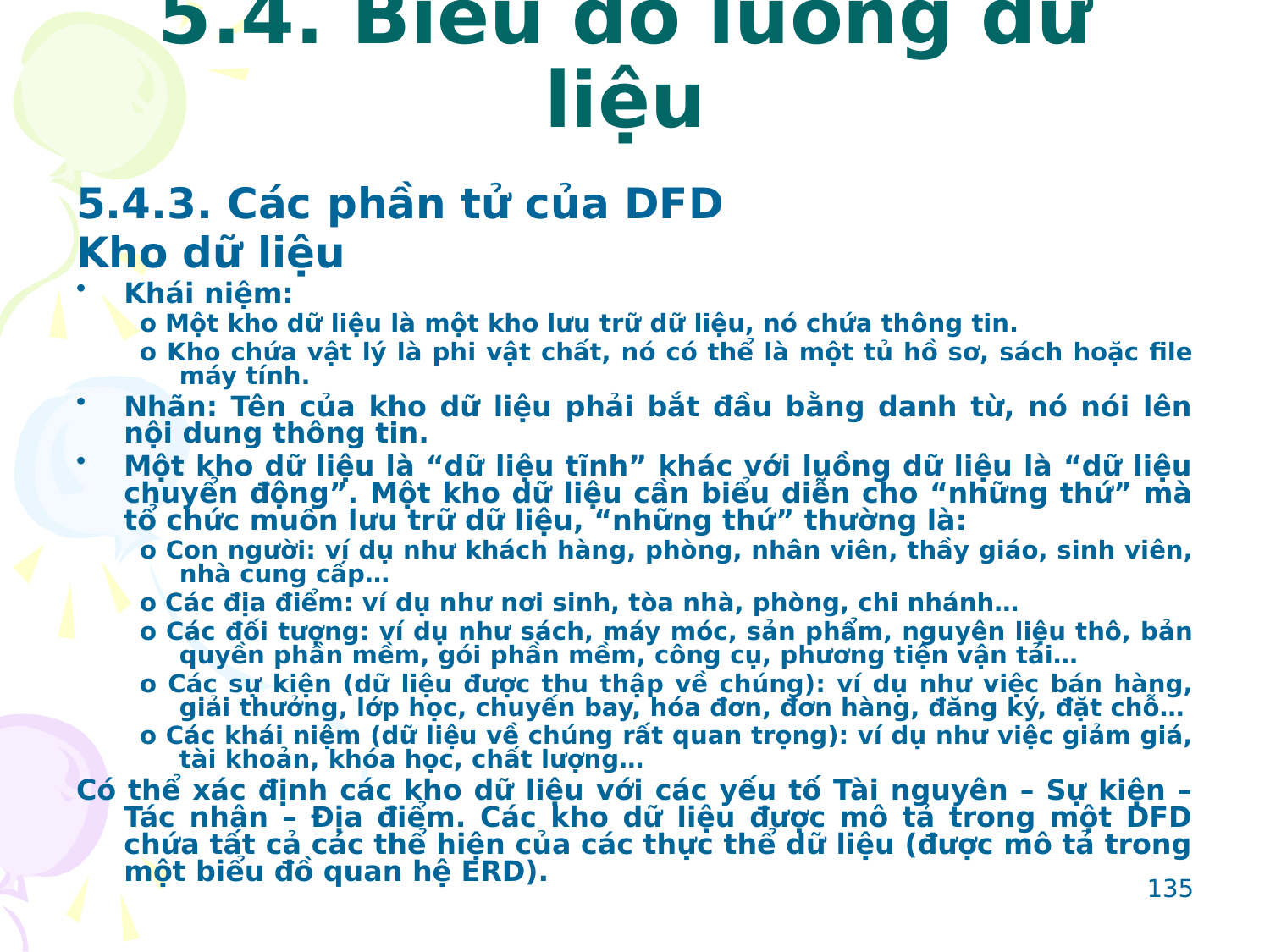

# 5.4. Biểu đồ luồng dữ liệu
5.4.3. Các phần tử của DFD
Kho dữ liệu
Khái niệm:
o Một kho dữ liệu là một kho lưu trữ dữ liệu, nó chứa thông tin.
o Kho chứa vật lý là phi vật chất, nó có thể là một tủ hồ sơ, sách hoặc file máy tính.
Nhãn: Tên của kho dữ liệu phải bắt đầu bằng danh từ, nó nói lên nội dung thông tin.
Một kho dữ liệu là “dữ liệu tĩnh” khác với luồng dữ liệu là “dữ liệu chuyển động”. Một kho dữ liệu cần biểu diễn cho “những thứ” mà tổ chức muốn lưu trữ dữ liệu, “những thứ” thường là:
o Con người: ví dụ như khách hàng, phòng, nhân viên, thầy giáo, sinh viên, nhà cung cấp…
o Các địa điểm: ví dụ như nơi sinh, tòa nhà, phòng, chi nhánh…
o Các đối tượng: ví dụ như sách, máy móc, sản phẩm, nguyên liệu thô, bản quyền phần mềm, gói phần mềm, công cụ, phương tiện vận tải…
o Các sự kiện (dữ liệu được thu thập về chúng): ví dụ như việc bán hàng, giải thưởng, lớp học, chuyến bay, hóa đơn, đơn hàng, đăng ký, đặt chỗ…
o Các khái niệm (dữ liệu về chúng rất quan trọng): ví dụ như việc giảm giá, tài khoản, khóa học, chất lượng…
Có thể xác định các kho dữ liệu với các yếu tố Tài nguyên – Sự kiện – Tác nhân – Địa điểm. Các kho dữ liệu được mô tả trong một DFD chứa tất cả các thể hiện của các thực thể dữ liệu (được mô tả trong một biểu đồ quan hệ ERD).
135